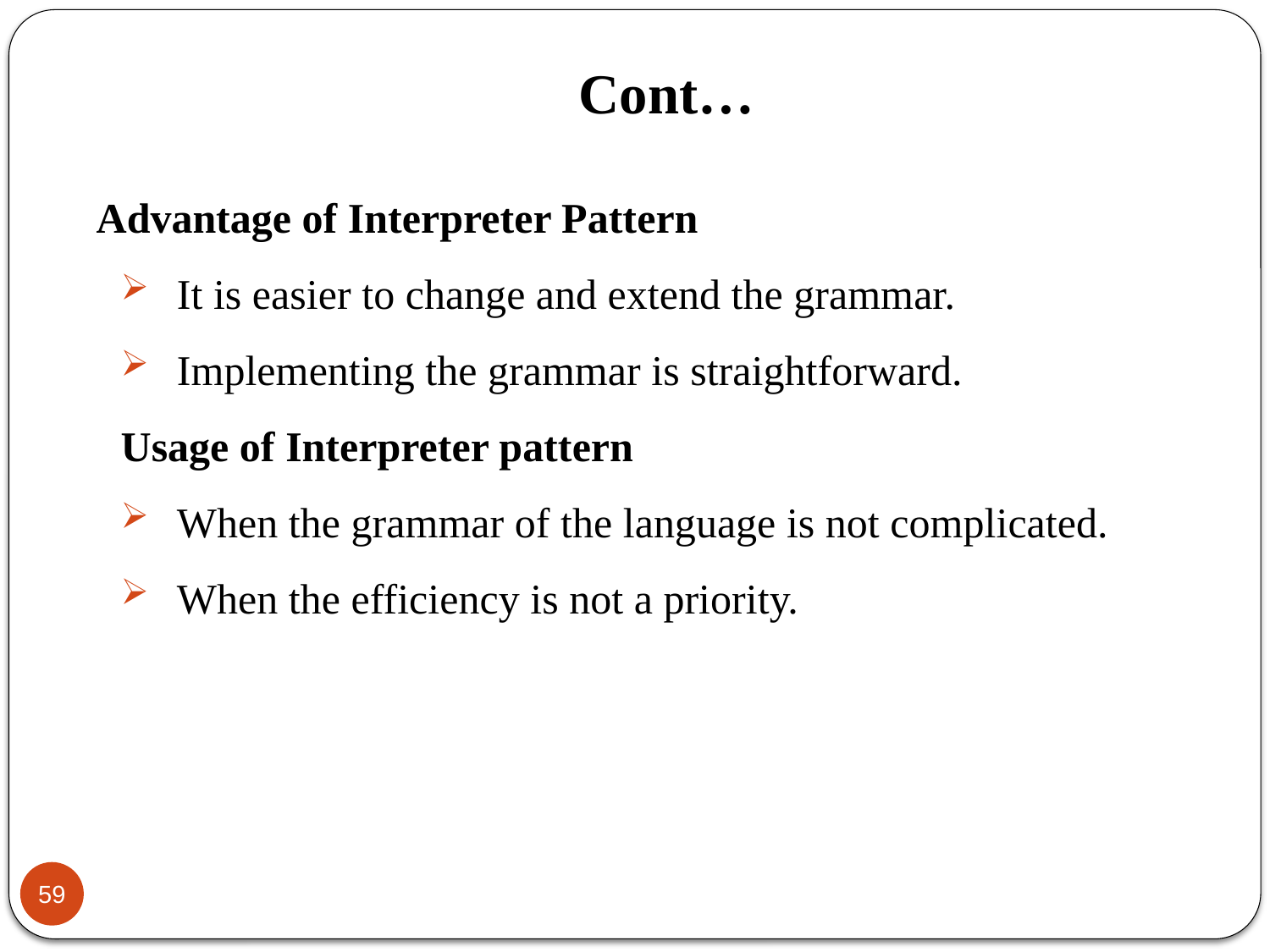

# Cont…
Advantage of Interpreter Pattern
It is easier to change and extend the grammar.
Implementing the grammar is straightforward.
Usage of Interpreter pattern
When the grammar of the language is not complicated.
When the efficiency is not a priority.

59